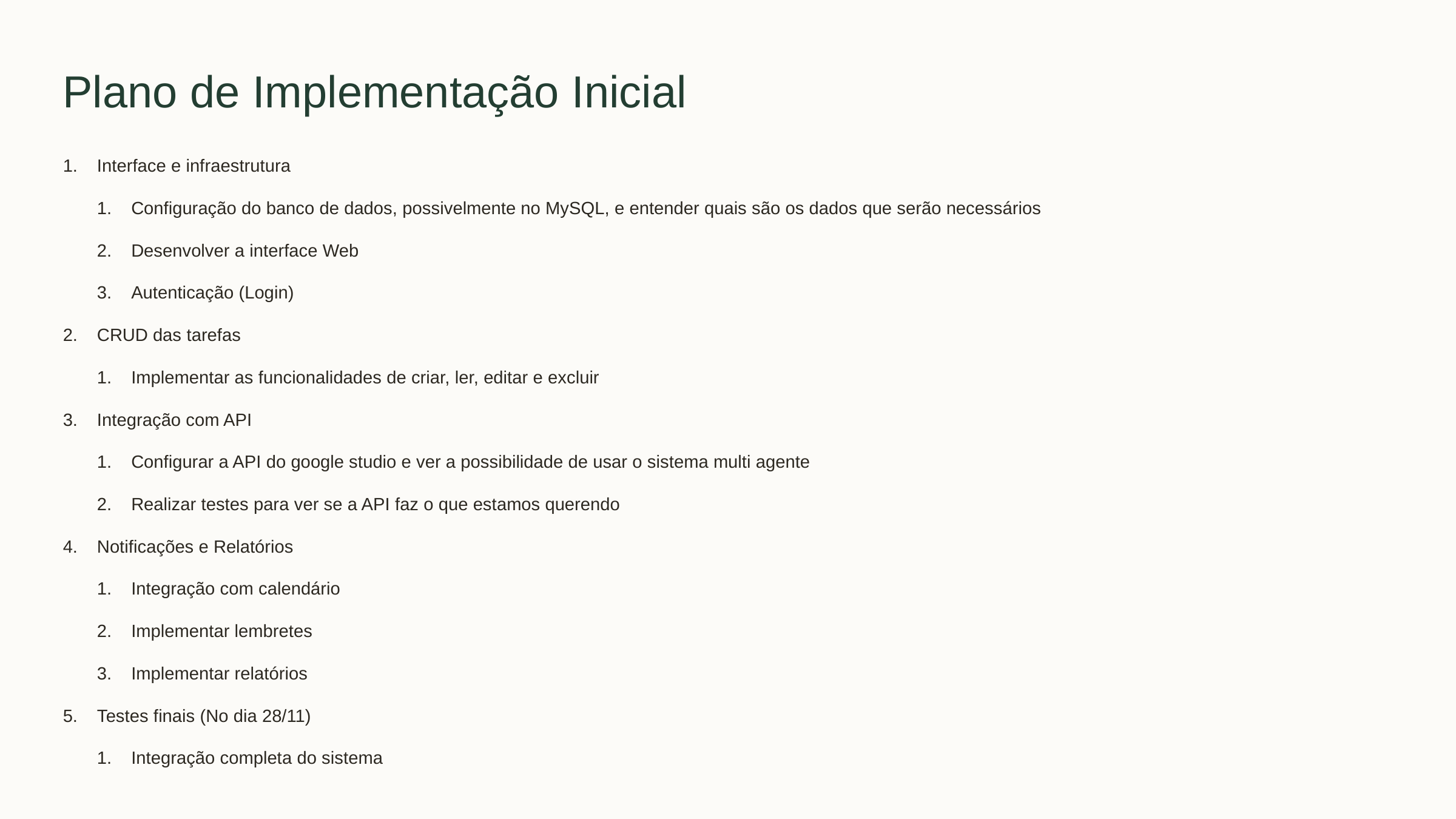

Plano de Implementação Inicial
Interface e infraestrutura
Configuração do banco de dados, possivelmente no MySQL, e entender quais são os dados que serão necessários
Desenvolver a interface Web
Autenticação (Login)
CRUD das tarefas
Implementar as funcionalidades de criar, ler, editar e excluir
Integração com API
Configurar a API do google studio e ver a possibilidade de usar o sistema multi agente
Realizar testes para ver se a API faz o que estamos querendo
Notificações e Relatórios
Integração com calendário
Implementar lembretes
Implementar relatórios
Testes finais (No dia 28/11)
Integração completa do sistema